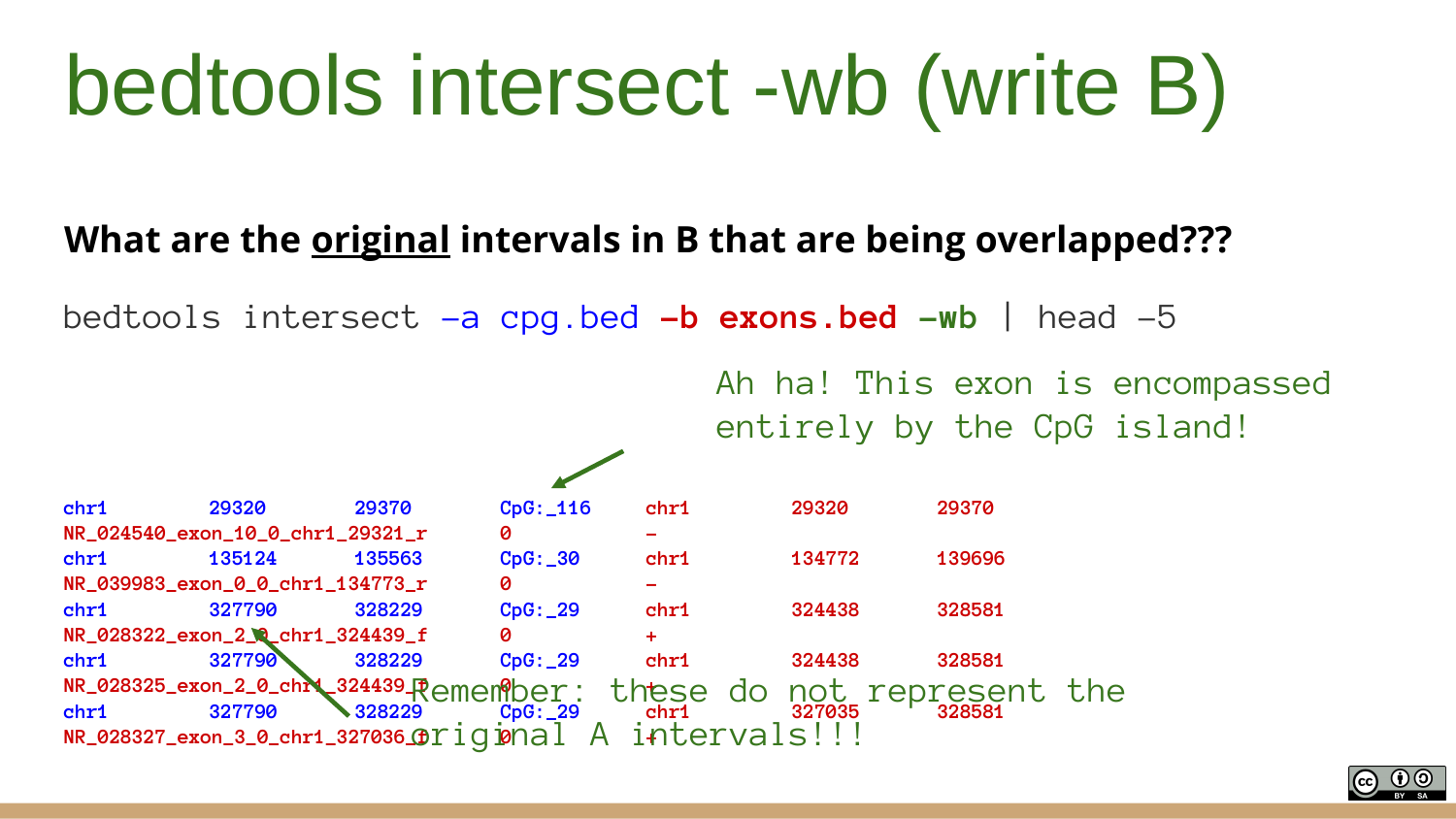

# bedtools intersect -wb (write B)
What are the original intervals in B that are being overlapped???
bedtools intersect -a cpg.bed -b exons.bed -wb | head -5

Ah ha! This exon is encompassed entirely by the CpG island!
chr1	29320	29370	CpG:_116	chr1	29320	29370	NR_024540_exon_10_0_chr1_29321_r	0	-
chr1	135124	135563	CpG:_30	chr1	134772	139696	NR_039983_exon_0_0_chr1_134773_r	0	-
chr1	327790	328229	CpG:_29	chr1	324438	328581	NR_028322_exon_2_0_chr1_324439_f	0	+
chr1	327790	328229	CpG:_29	chr1	324438	328581	NR_028325_exon_2_0_chr1_324439_f	0	+
chr1	327790	328229	CpG:_29	chr1	327035	328581	NR_028327_exon_3_0_chr1_327036_f	0	+
Remember: these do not represent the original A intervals!!!